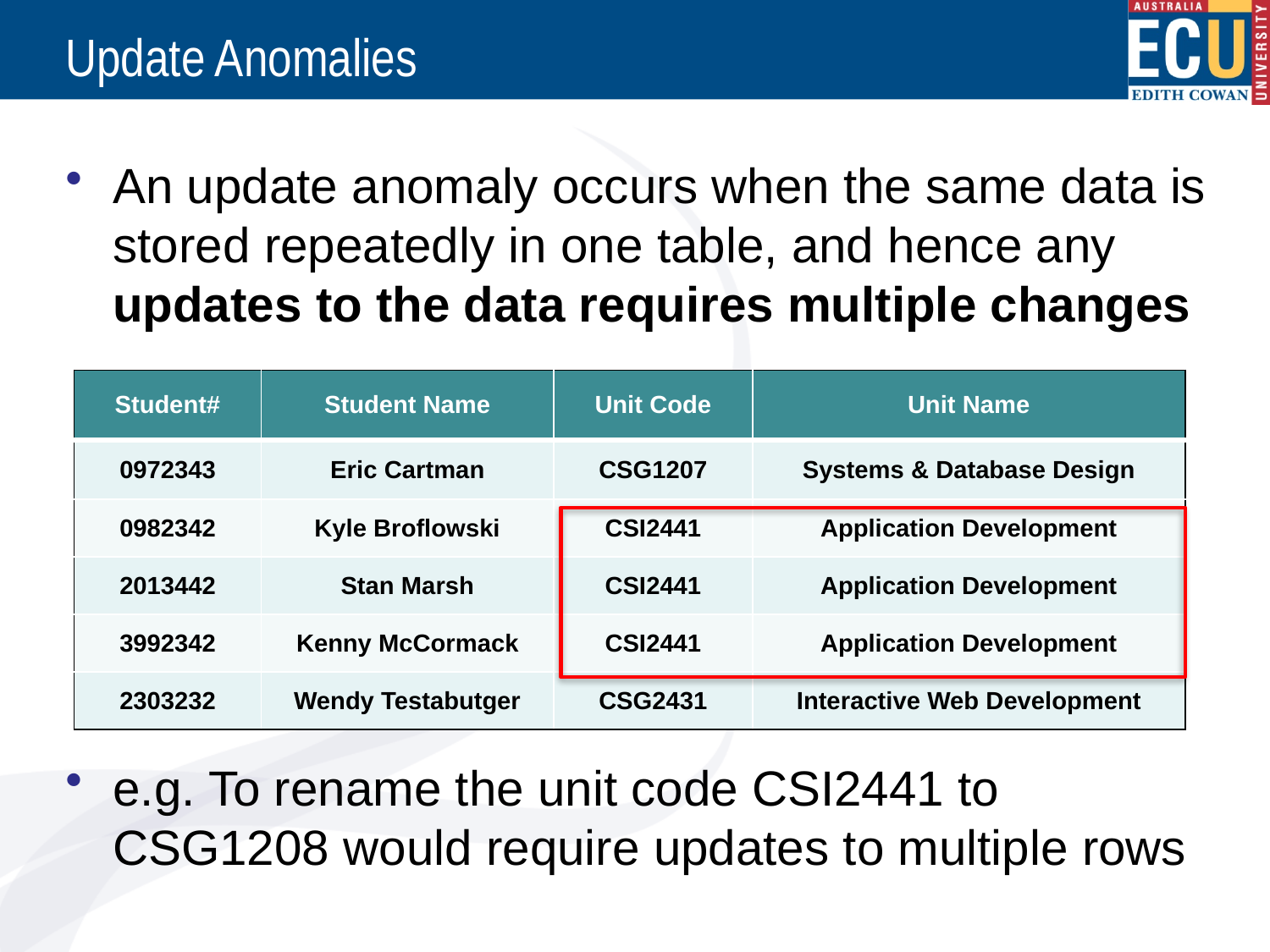

# Update Anomalies
An update anomaly occurs when the same data is stored repeatedly in one table, and hence any updates to the data requires multiple changes

e.g. To rename the unit code CSI2441 to CSG1208 would require updates to multiple rows
| Student# | Student Name | Unit Code | Unit Name |
| --- | --- | --- | --- |
| 0972343 | Eric Cartman | CSG1207 | Systems & Database Design |
| 0982342 | Kyle Broflowski | CSI2441 | Application Development |
| 2013442 | Stan Marsh | CSI2441 | Application Development |
| 3992342 | Kenny McCormack | CSI2441 | Application Development |
| 2303232 | Wendy Testabutger | CSG2431 | Interactive Web Development |